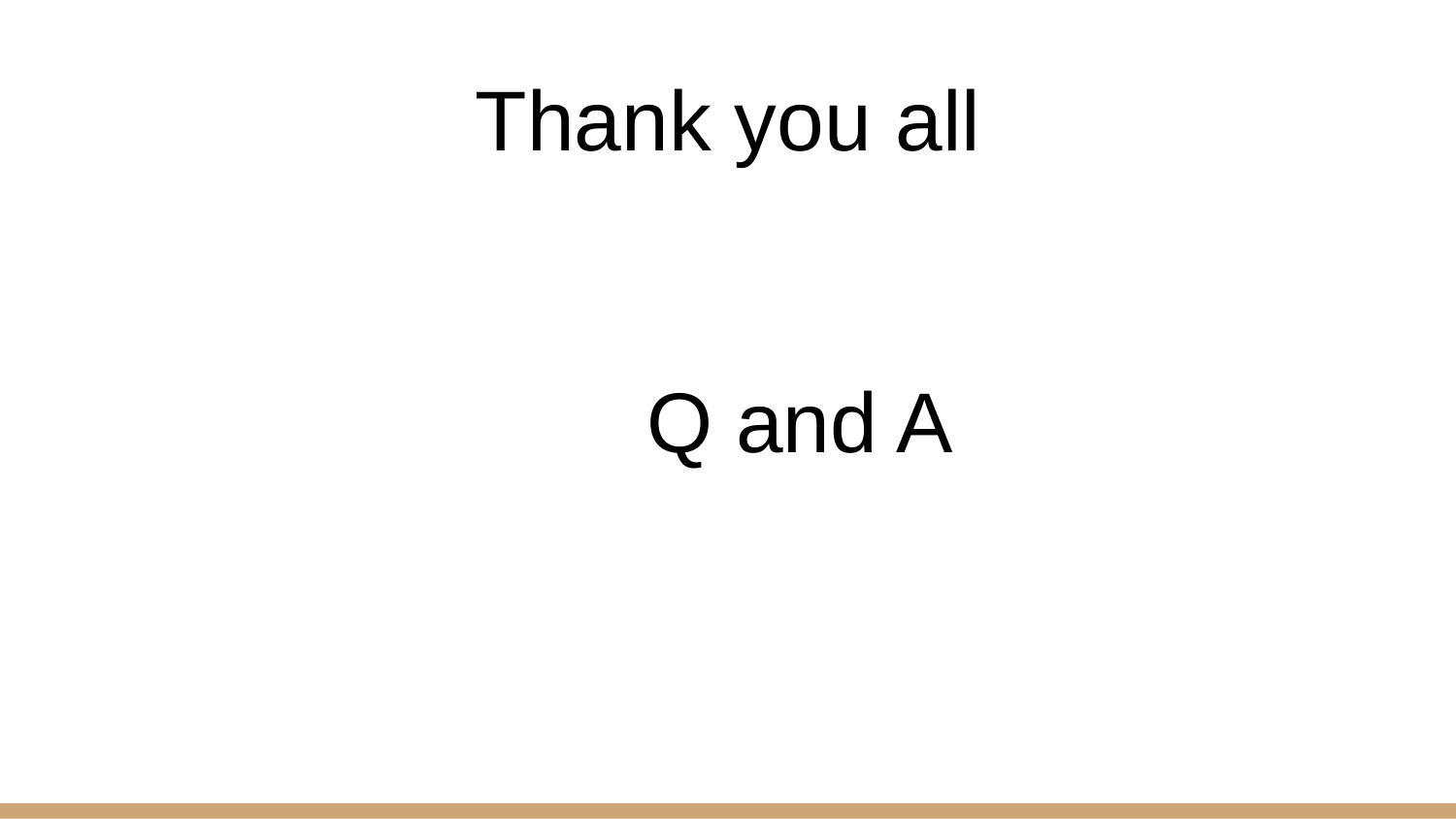

# Thank you all

Q and A